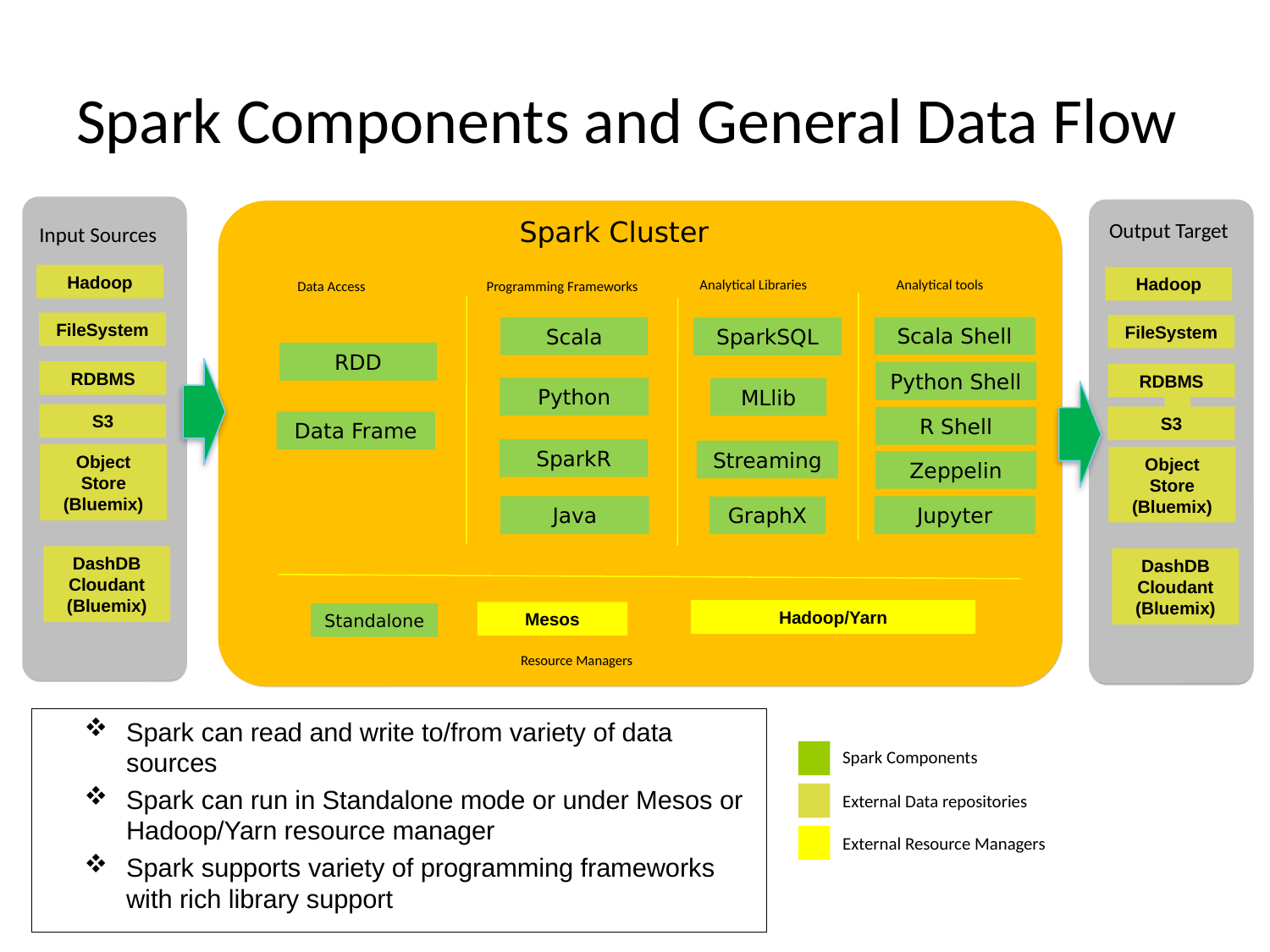

# Spark Components and General Data Flow

Spark Cluster
Analytical Libraries
Programming Frameworks

RDD
Output Target
Input Sources

Hadoop
Hadoop
Analytical tools
Data Access

FileSystem
FileSystem
Scala Shell
Scala
SparkSQL

RDBMS
Python Shell
RDBMS
Python
MLlib

S3
S3
R Shell
Data Frame
SparkR
Streaming
Object Store
(Bluemix)
Object Store
(Bluemix)
Zeppelin
Jupyter
Java
GraphX
DashDB
Cloudant
(Bluemix)
DashDB
Cloudant
(Bluemix)

Hadoop/Yarn
Mesos
Standalone
Resource Managers
Spark can read and write to/from variety of data sources
Spark can run in Standalone mode or under Mesos or Hadoop/Yarn resource manager
Spark supports variety of programming frameworks with rich library support
Spark Components

External Data repositories

External Resource Managers